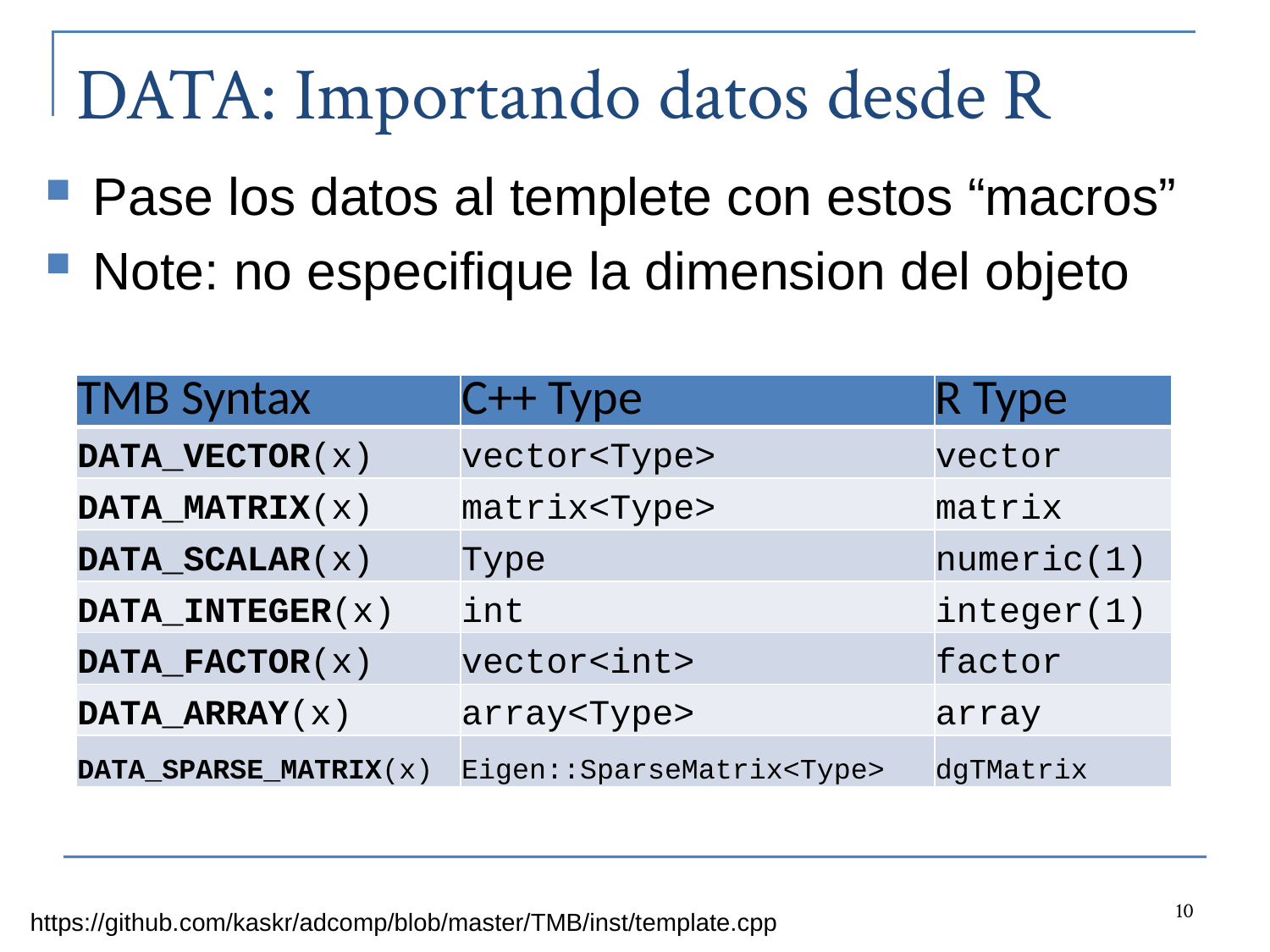

# DATA: Importando datos desde R
Pase los datos al templete con estos “macros”
Note: no especifique la dimension del objeto
| TMB Syntax | C++ Type | R Type |
| --- | --- | --- |
| DATA\_VECTOR(x) | vector<Type> | vector |
| DATA\_MATRIX(x) | matrix<Type> | matrix |
| DATA\_SCALAR(x) | Type | numeric(1) |
| DATA\_INTEGER(x) | int | integer(1) |
| DATA\_FACTOR(x) | vector<int> | factor |
| DATA\_ARRAY(x) | array<Type> | array |
| DATA\_SPARSE\_MATRIX(x) | Eigen::SparseMatrix<Type> | dgTMatrix |
10
https://github.com/kaskr/adcomp/blob/master/TMB/inst/template.cpp